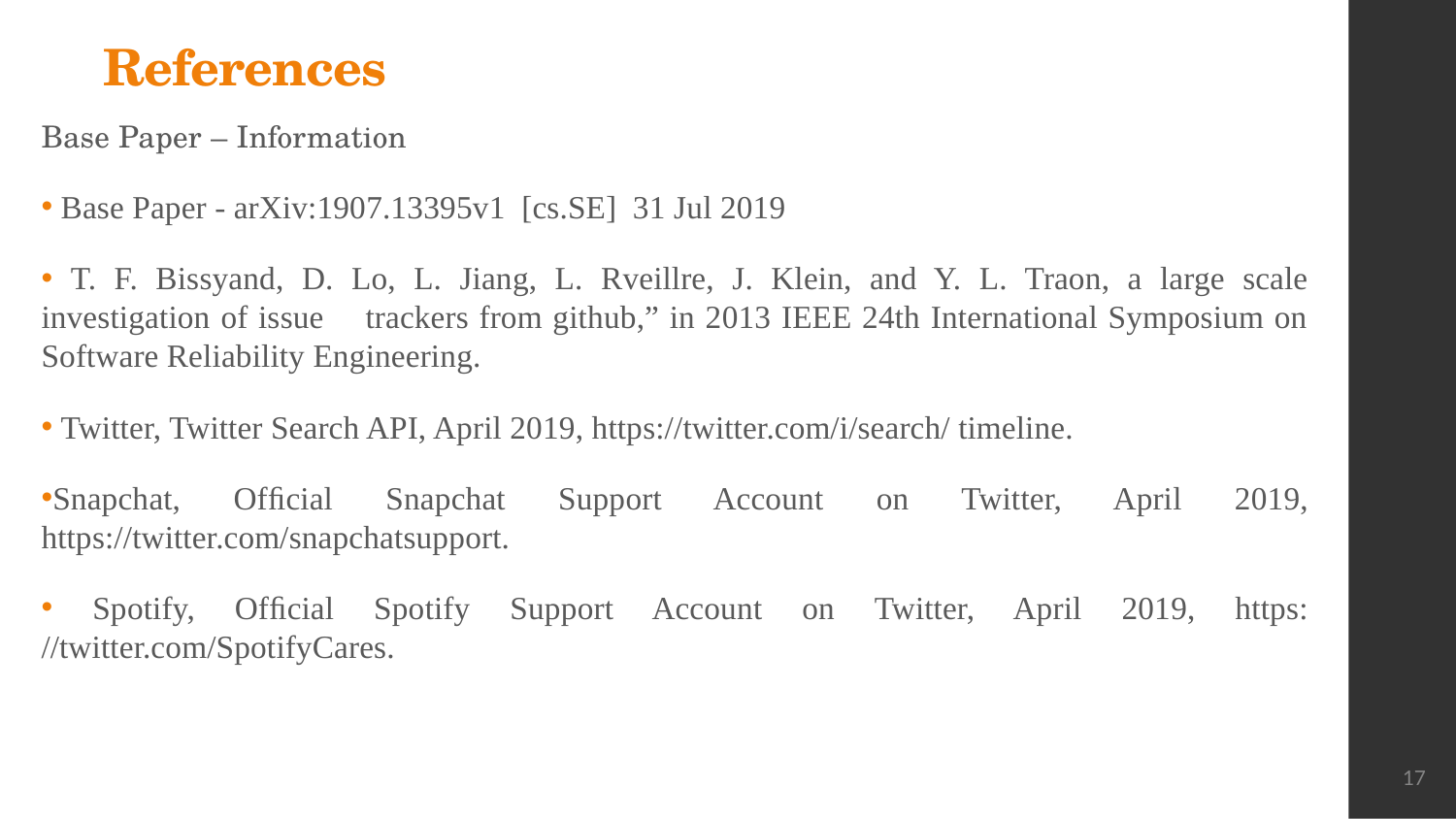

# References
Base Paper – Information
 Base Paper - arXiv:1907.13395v1  [cs.SE]  31 Jul 2019
 T. F. Bissyand, D. Lo, L. Jiang, L. Rveillre, J. Klein, and Y. L. Traon, a large scale investigation of issue    trackers from github,” in 2013 IEEE 24th International Symposium on Software Reliability Engineering.
 Twitter, Twitter Search API, April 2019, https://twitter.com/i/search/ timeline.
Snapchat, Ofﬁcial Snapchat Support Account on Twitter, April 2019, https://twitter.com/snapchatsupport.
 Spotify, Ofﬁcial Spotify Support Account on Twitter, April 2019, https: //twitter.com/SpotifyCares.

17